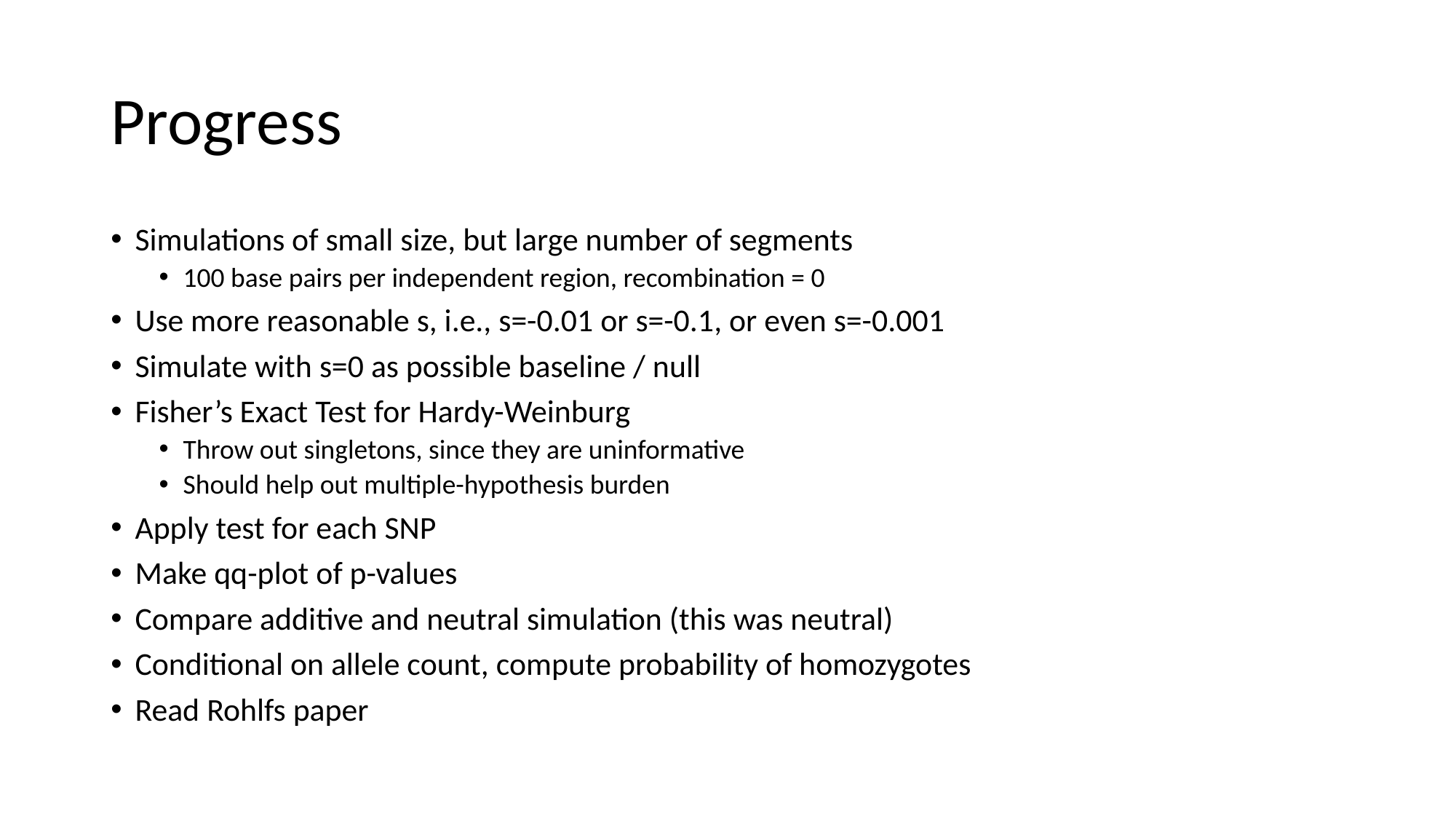

# Progress
Simulations of small size, but large number of segments
100 base pairs per independent region, recombination = 0
Use more reasonable s, i.e., s=-0.01 or s=-0.1, or even s=-0.001
Simulate with s=0 as possible baseline / null
Fisher’s Exact Test for Hardy-Weinburg
Throw out singletons, since they are uninformative
Should help out multiple-hypothesis burden
Apply test for each SNP
Make qq-plot of p-values
Compare additive and neutral simulation (this was neutral)
Conditional on allele count, compute probability of homozygotes
Read Rohlfs paper